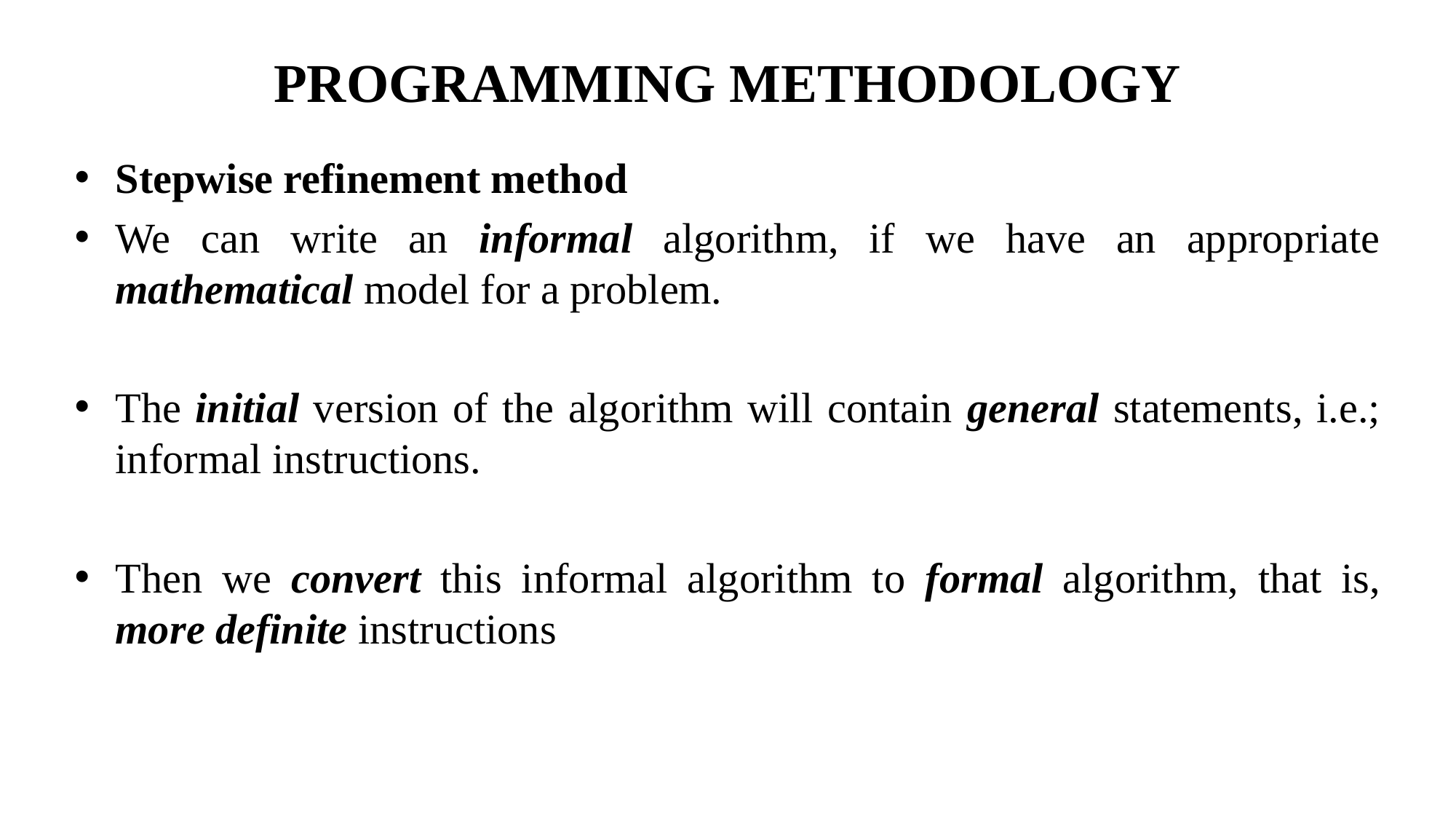

# PROGRAMMING METHODOLOGY
Stepwise refinement method
We can write an informal algorithm, if we have an appropriate mathematical model for a problem.

The initial version of the algorithm will contain general statements, i.e.; informal instructions.

Then we convert this informal algorithm to formal algorithm, that is, more definite instructions